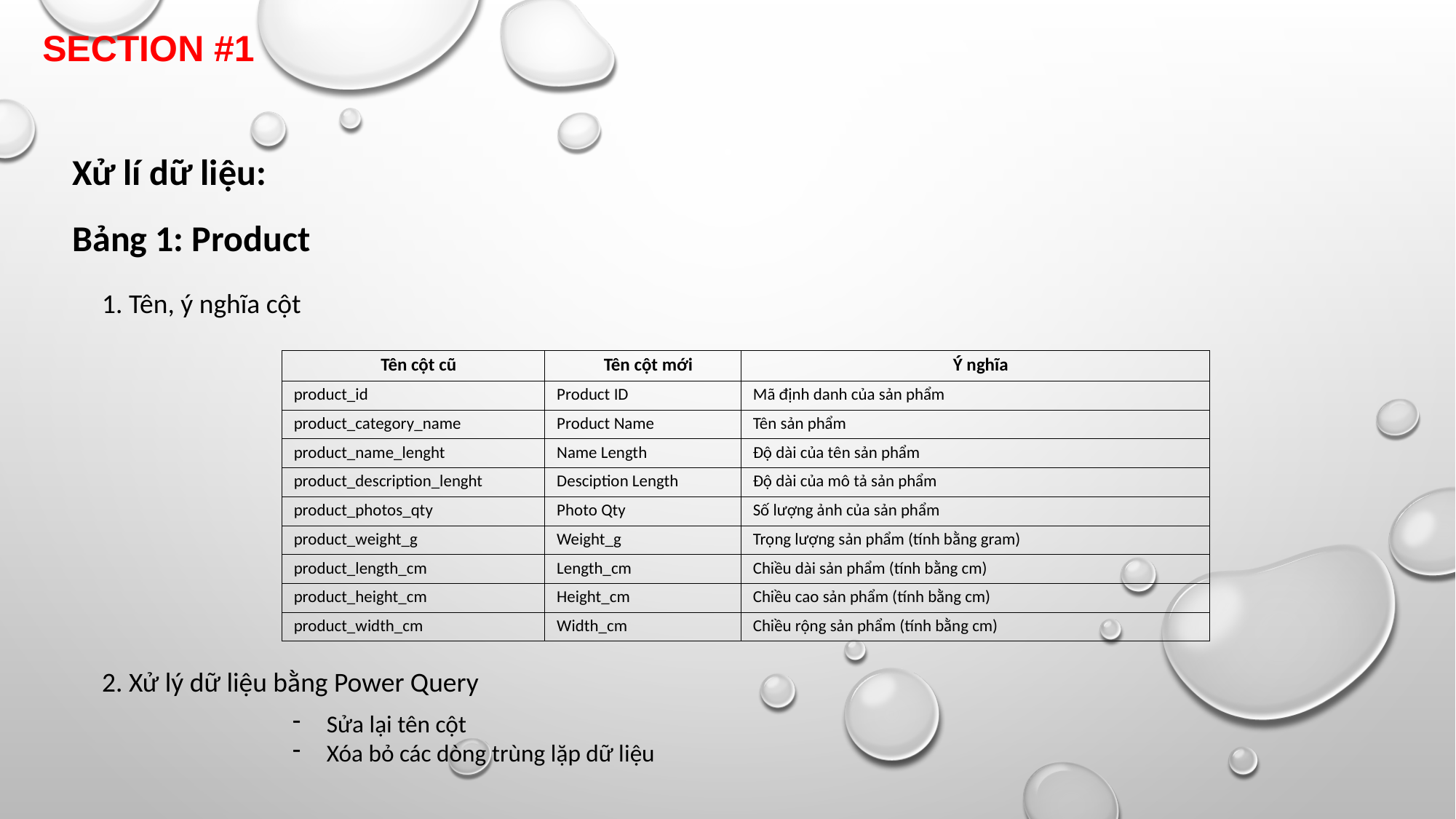

SECTION #1
Xử lí dữ liệu:
Bảng 1: Product
1. Tên, ý nghĩa cột
| Tên cột cũ | Tên cột mới | Ý nghĩa |
| --- | --- | --- |
| product\_id | Product ID | Mã định danh của sản phẩm |
| product\_category\_name | Product Name | Tên sản phẩm |
| product\_name\_lenght | Name Length | Độ dài của tên sản phẩm |
| product\_description\_lenght | Desciption Length | Độ dài của mô tả sản phẩm |
| product\_photos\_qty | Photo Qty | Số lượng ảnh của sản phẩm |
| product\_weight\_g | Weight\_g | Trọng lượng sản phẩm (tính bằng gram) |
| product\_length\_cm | Length\_cm | Chiều dài sản phẩm (tính bằng cm) |
| product\_height\_cm | Height\_cm | Chiều cao sản phẩm (tính bằng cm) |
| product\_width\_cm | Width\_cm | Chiều rộng sản phẩm (tính bằng cm) |
2. Xử lý dữ liệu bằng Power Query
Sửa lại tên cột
Xóa bỏ các dòng trùng lặp dữ liệu